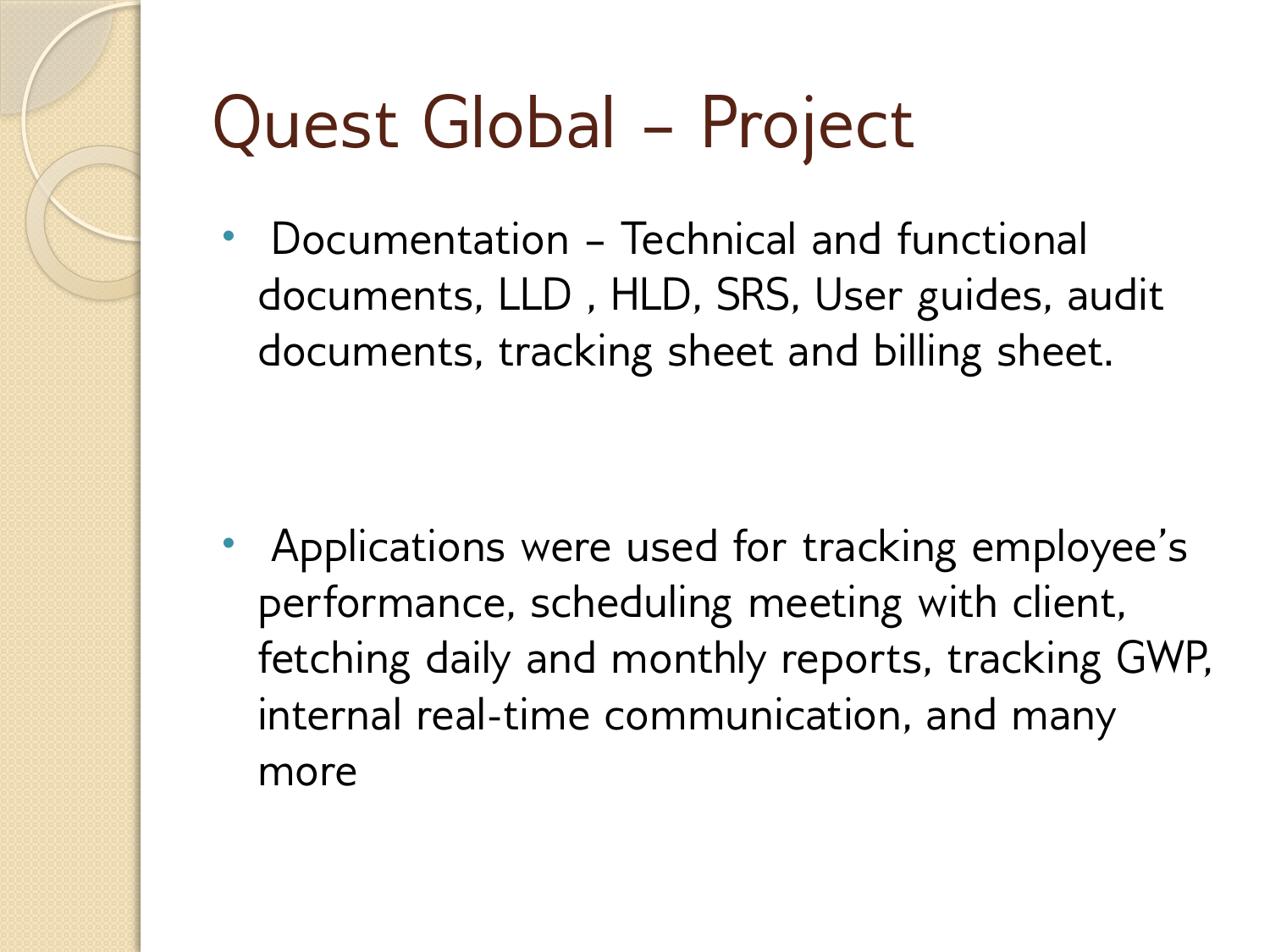

# Quest Global – Project
 Documentation – Technical and functional documents, LLD , HLD, SRS, User guides, audit documents, tracking sheet and billing sheet.

 Applications were used for tracking employee’s performance, scheduling meeting with client, fetching daily and monthly reports, tracking GWP, internal real-time communication, and many more